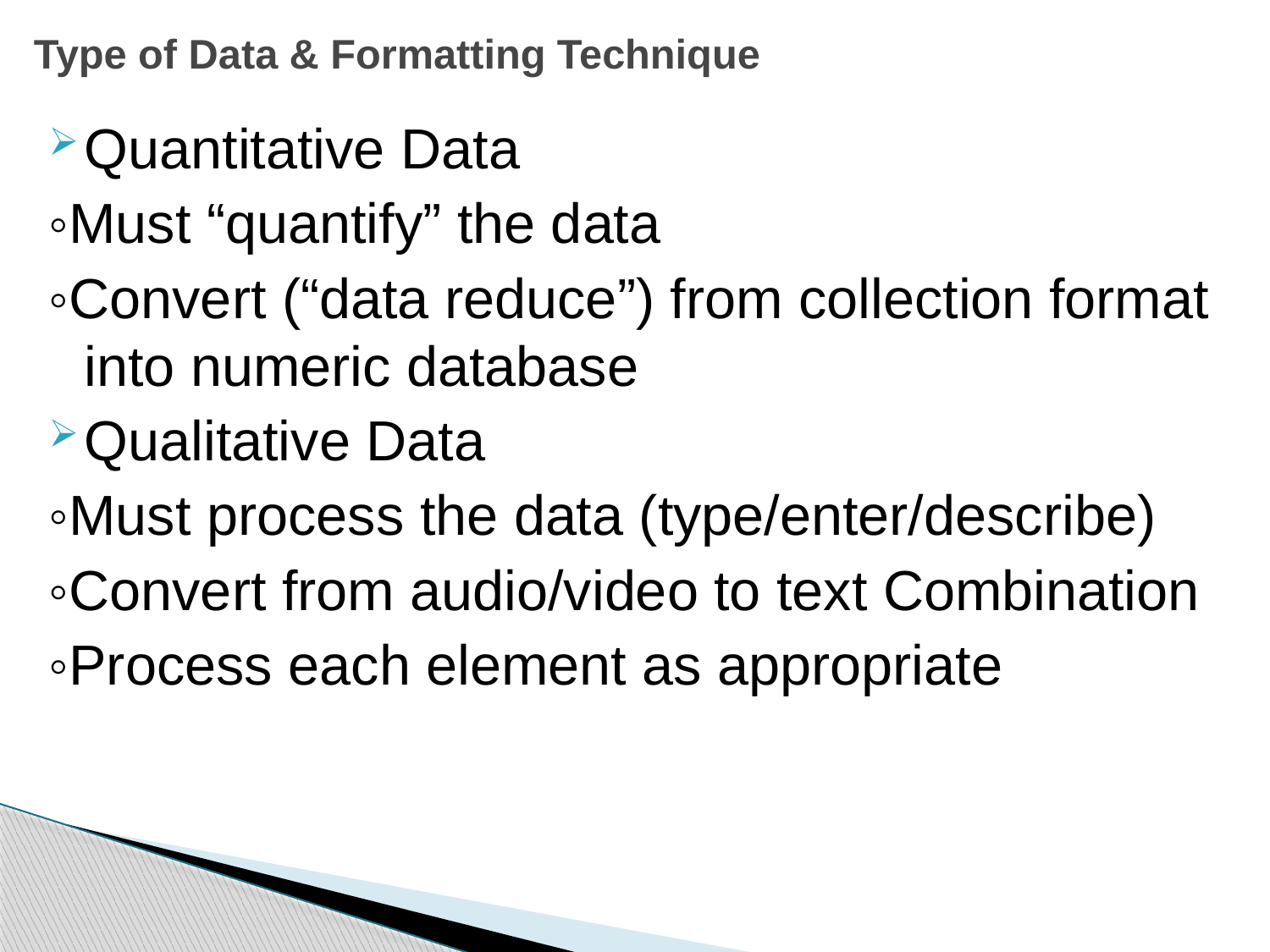

# Type of Data & Formatting Technique
Quantitative Data
◦Must “quantify” the data
◦Convert (“data reduce”) from collection format into numeric database
Qualitative Data
◦Must process the data (type/enter/describe)
◦Convert from audio/video to text Combination
◦Process each element as appropriate